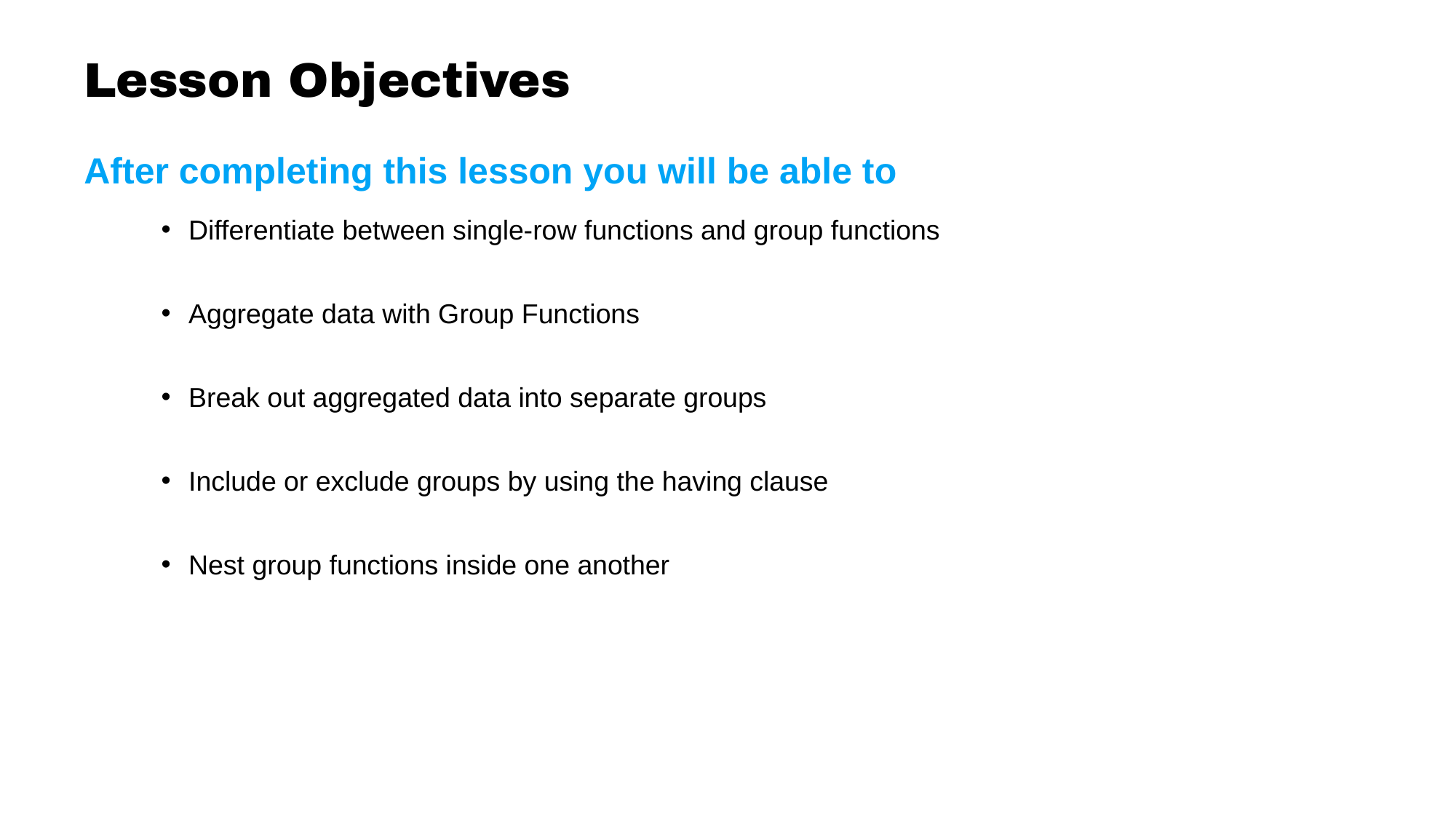

# Lesson Objectives
After completing this lesson you will be able to
Differentiate between single-row functions and group functions

Aggregate data with Group Functions

Break out aggregated data into separate groups

Include or exclude groups by using the having clause

Nest group functions inside one another